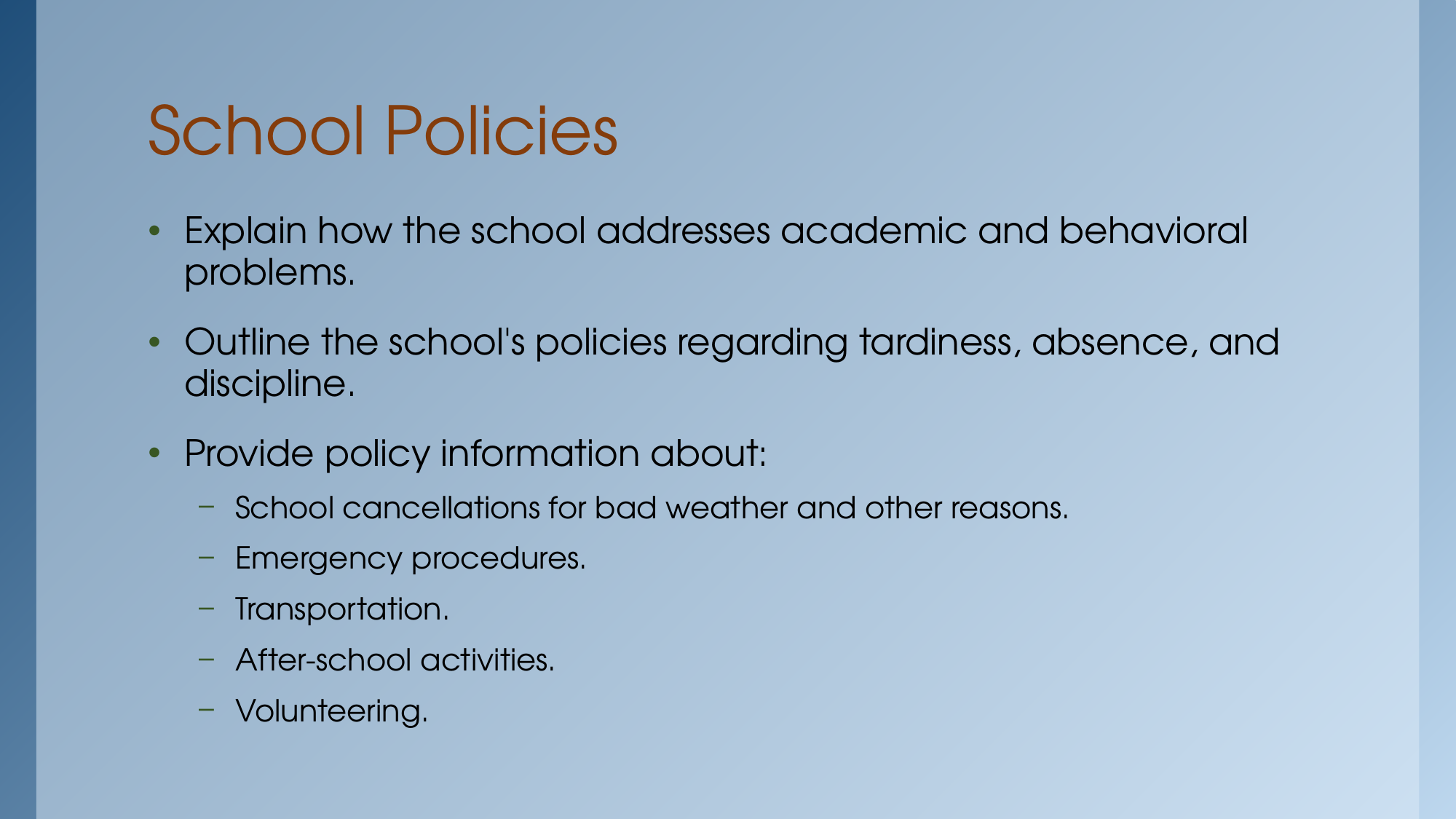

# School Policies
Explain how the school addresses academic and behavioral problems.
Outline the school's policies regarding tardiness, absence, and discipline.
Provide policy information about:
School cancellations for bad weather and other reasons.
Emergency procedures.
Transportation.
After-school activities.
Volunteering.